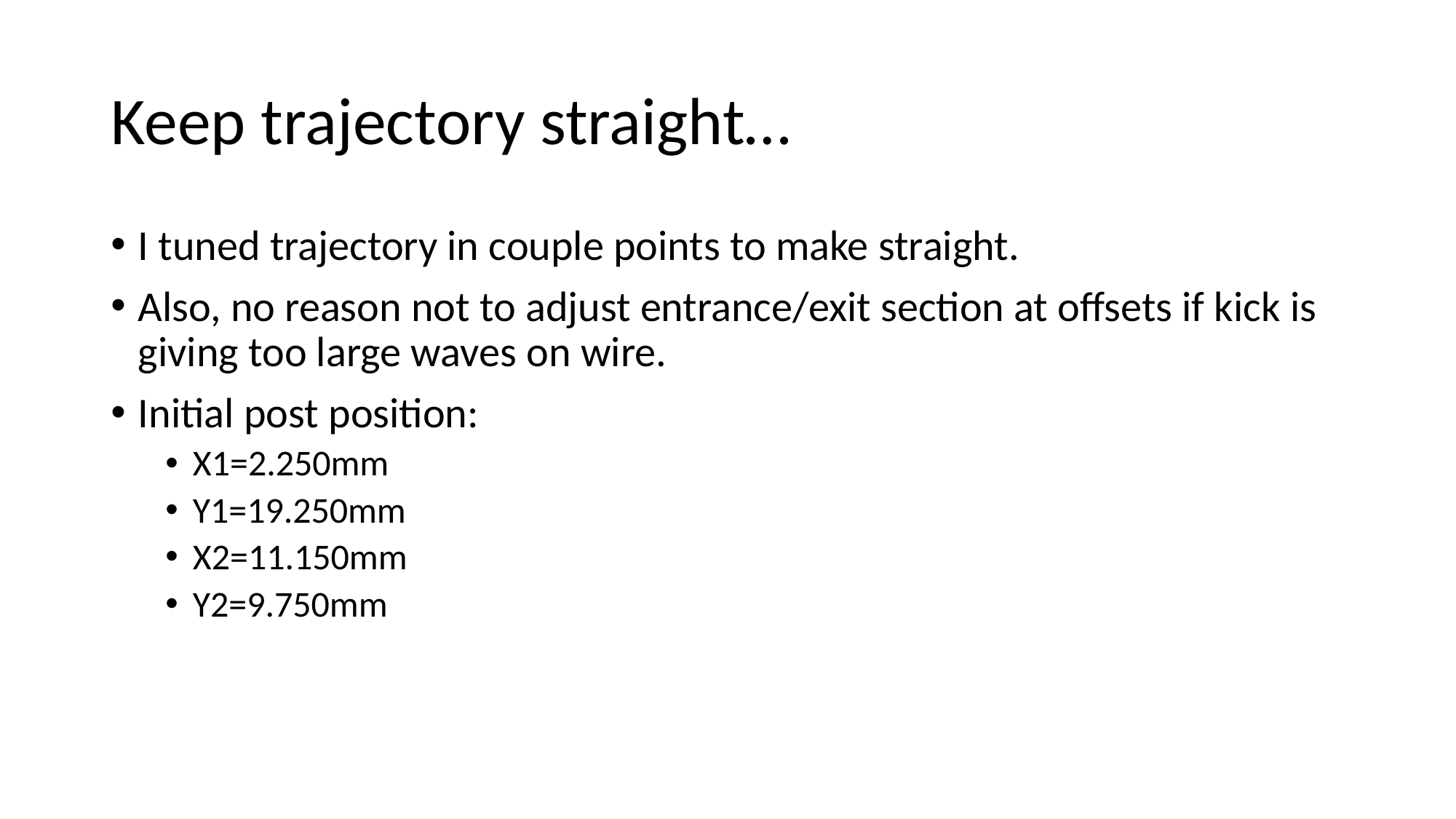

# Keep trajectory straight…
I tuned trajectory in couple points to make straight.
Also, no reason not to adjust entrance/exit section at offsets if kick is giving too large waves on wire.
Initial post position:
X1=2.250mm
Y1=19.250mm
X2=11.150mm
Y2=9.750mm